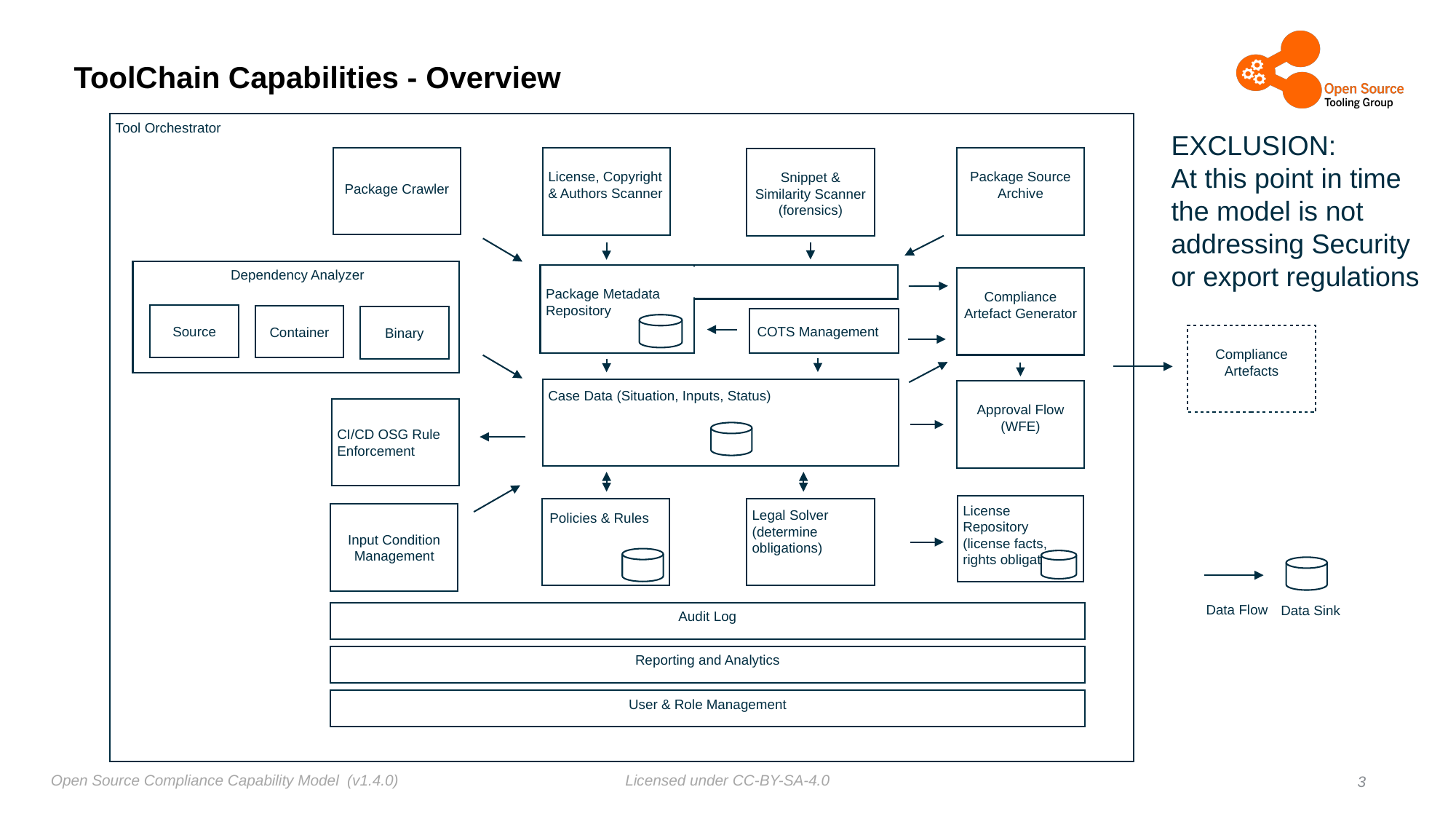

# ToolChain Capabilities - Overview
Tool Orchestrator

EXCLUSION:
At this point in time
the model is not
addressing Security
or export regulations

Package Crawler

License, Copyright & Authors Scanner

Package Source Archive

Snippet & Similarity Scanner
(forensics)

Dependency Analyzer

Source
Container
Binary

Package Metadata Repository

Compliance Artefact Generator

COTS Management

Compliance Artefacts

Case Data (Situation, Inputs, Status)

Approval Flow (WFE)
CI/CD OSG Rule Enforcement

License Repository (license facts, rights obligations)

Policies & Rules

Legal Solver (determine obligations)
Input Condition Management

Data Flow
Data Sink

Audit Log

Reporting and Analytics

User & Role Management
3